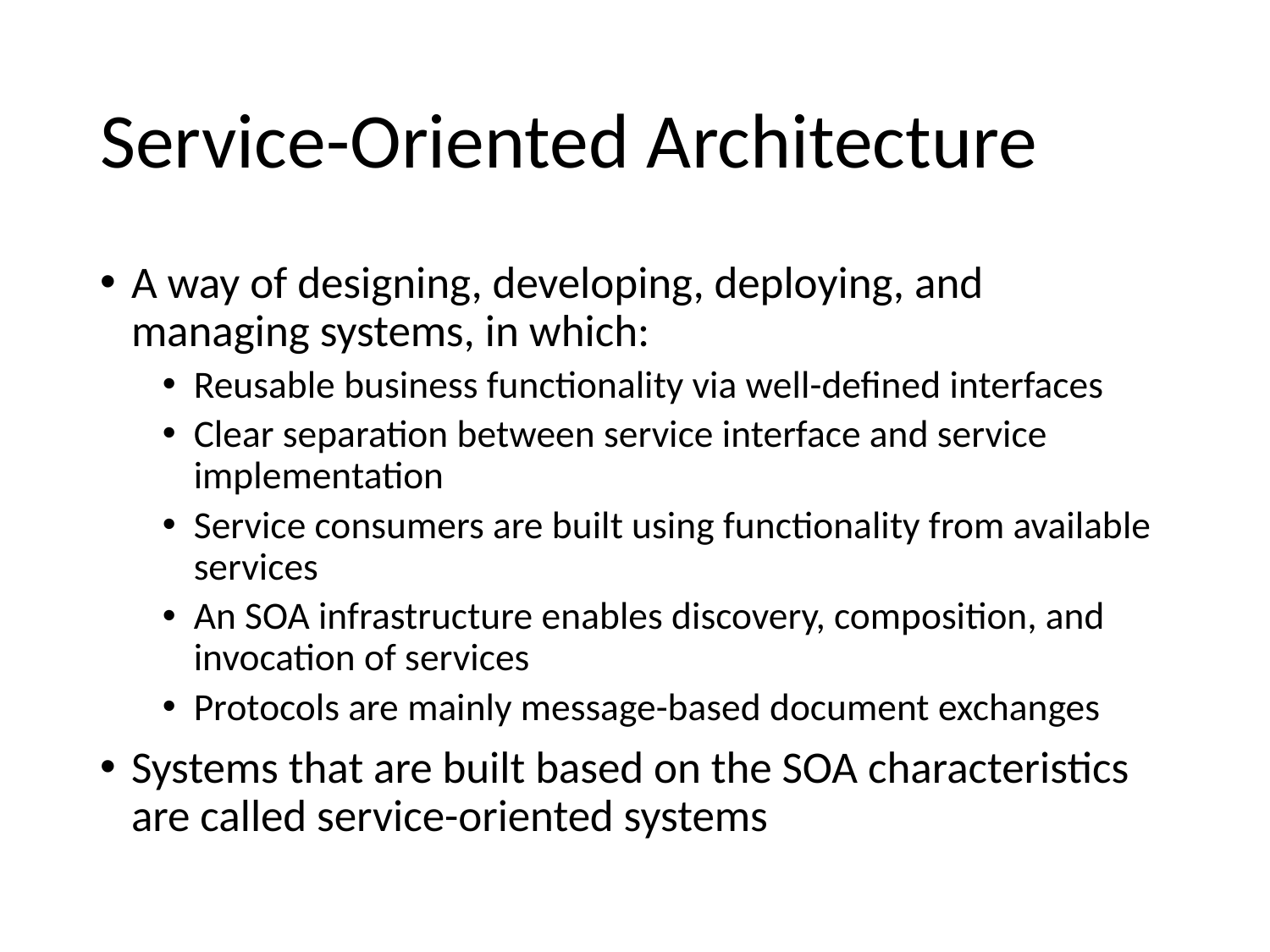

# Service-Oriented Architecture
A way of designing, developing, deploying, and managing systems, in which:
Reusable business functionality via well-defined interfaces
Clear separation between service interface and service implementation
Service consumers are built using functionality from available services
An SOA infrastructure enables discovery, composition, and invocation of services
Protocols are mainly message-based document exchanges
Systems that are built based on the SOA characteristics are called service-oriented systems